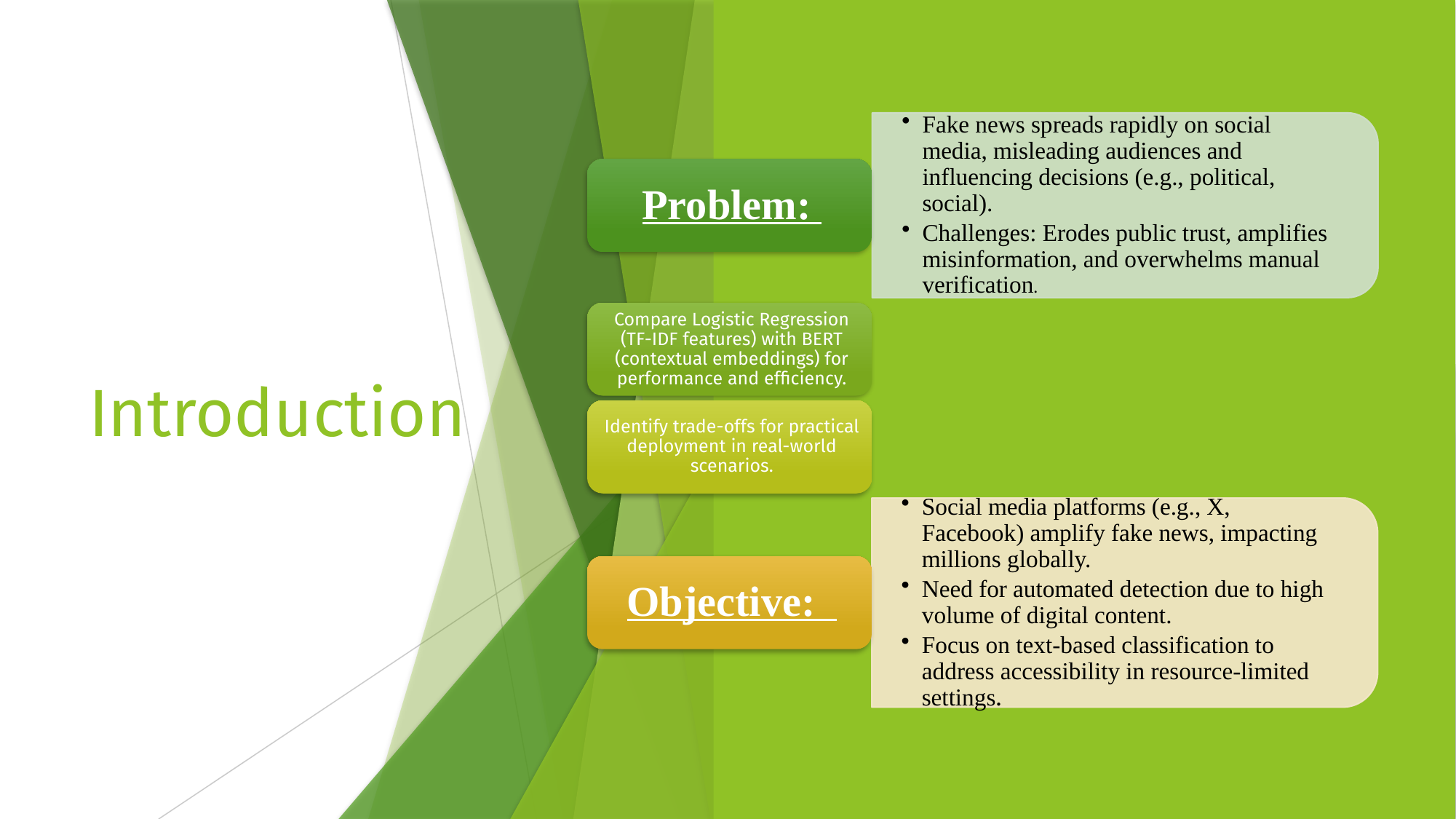

Fake news spreads rapidly on social media, misleading audiences and influencing decisions (e.g., political, social).
Challenges: Erodes public trust, amplifies misinformation, and overwhelms manual verification.
Problem:
Compare Logistic Regression (TF-IDF features) with BERT (contextual embeddings) for performance and efficiency.
Identify trade-offs for practical deployment in real-world scenarios.
Social media platforms (e.g., X, Facebook) amplify fake news, impacting millions globally.
Need for automated detection due to high volume of digital content.
Focus on text-based classification to address accessibility in resource-limited settings.
Objective:
# Introduction